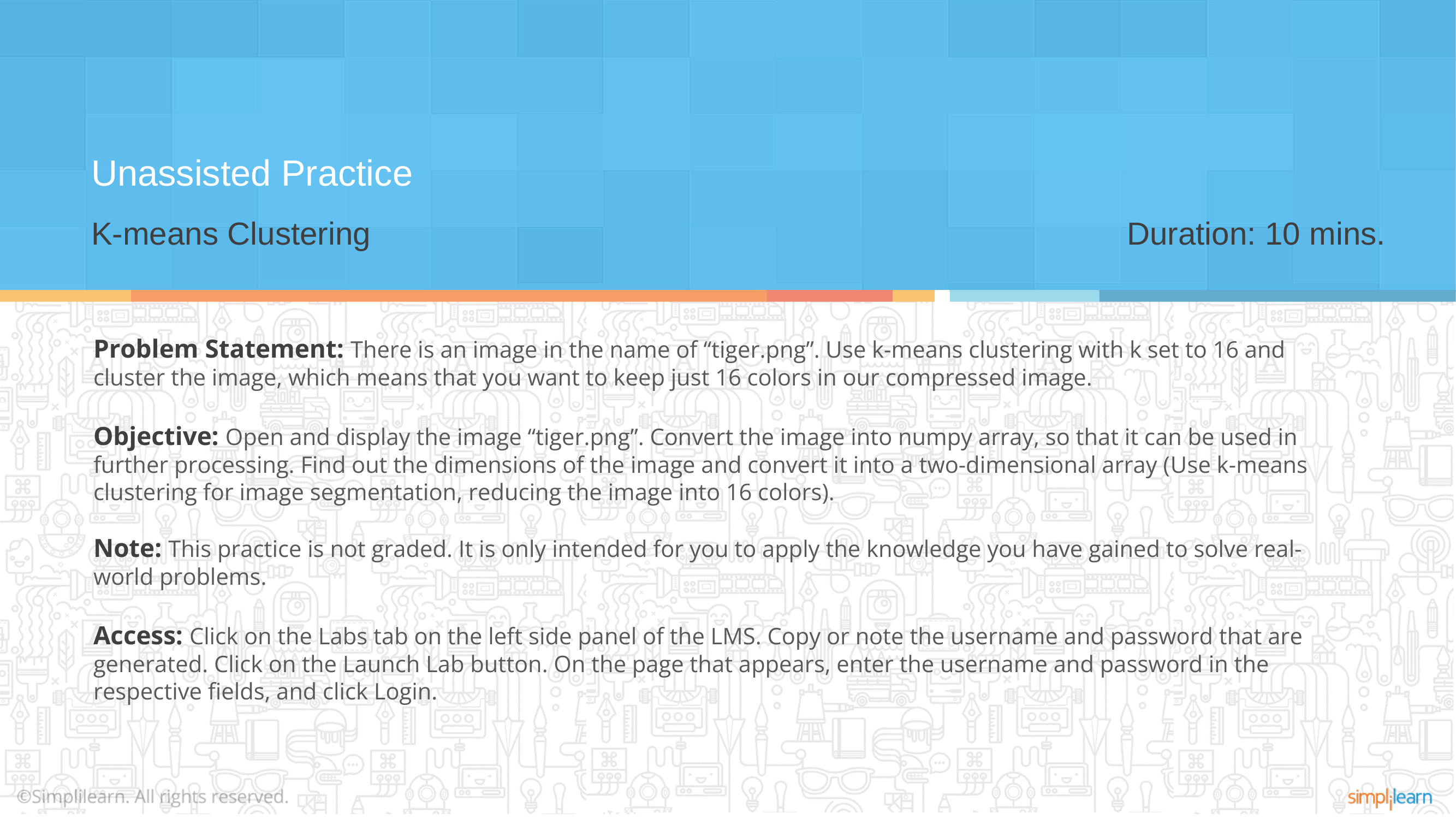

Unassisted Practice
K-means Clustering									      Duration: 10 mins.
Problem Statement: There is an image in the name of “tiger.png”. Use k-means clustering with k set to 16 and cluster the image, which means that you want to keep just 16 colors in our compressed image.

Objective: Open and display the image “tiger.png”. Convert the image into numpy array, so that it can be used in further processing. Find out the dimensions of the image and convert it into a two-dimensional array (Use k-means clustering for image segmentation, reducing the image into 16 colors).
Note: This practice is not graded. It is only intended for you to apply the knowledge you have gained to solve real-world problems.

Access: Click on the Labs tab on the left side panel of the LMS. Copy or note the username and password that are generated. Click on the Launch Lab button. On the page that appears, enter the username and password in the respective fields, and click Login.